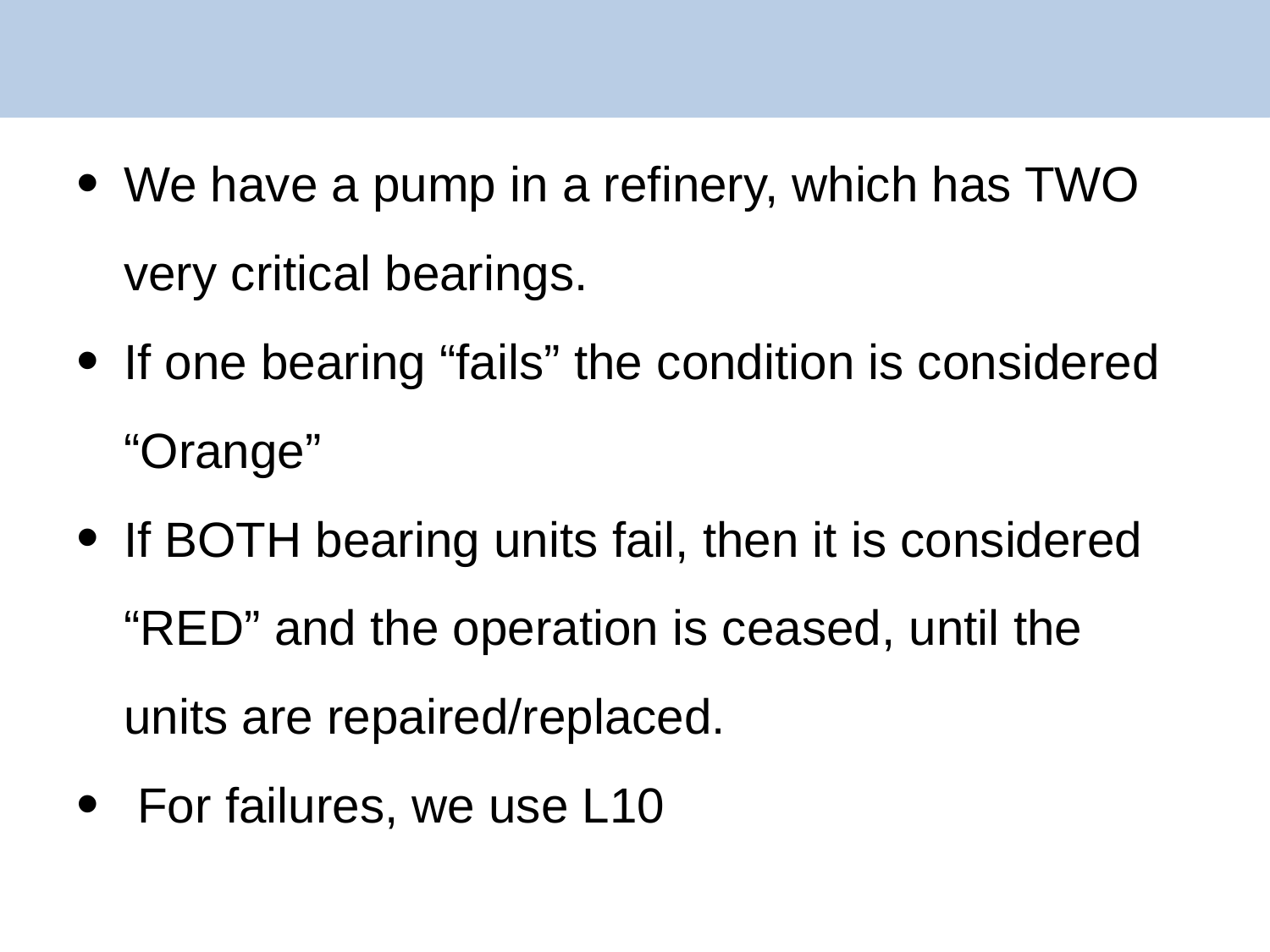

#
We have a pump in a refinery, which has TWO very critical bearings.
If one bearing “fails” the condition is considered “Orange”
If BOTH bearing units fail, then it is considered “RED” and the operation is ceased, until the units are repaired/replaced.
 For failures, we use L10